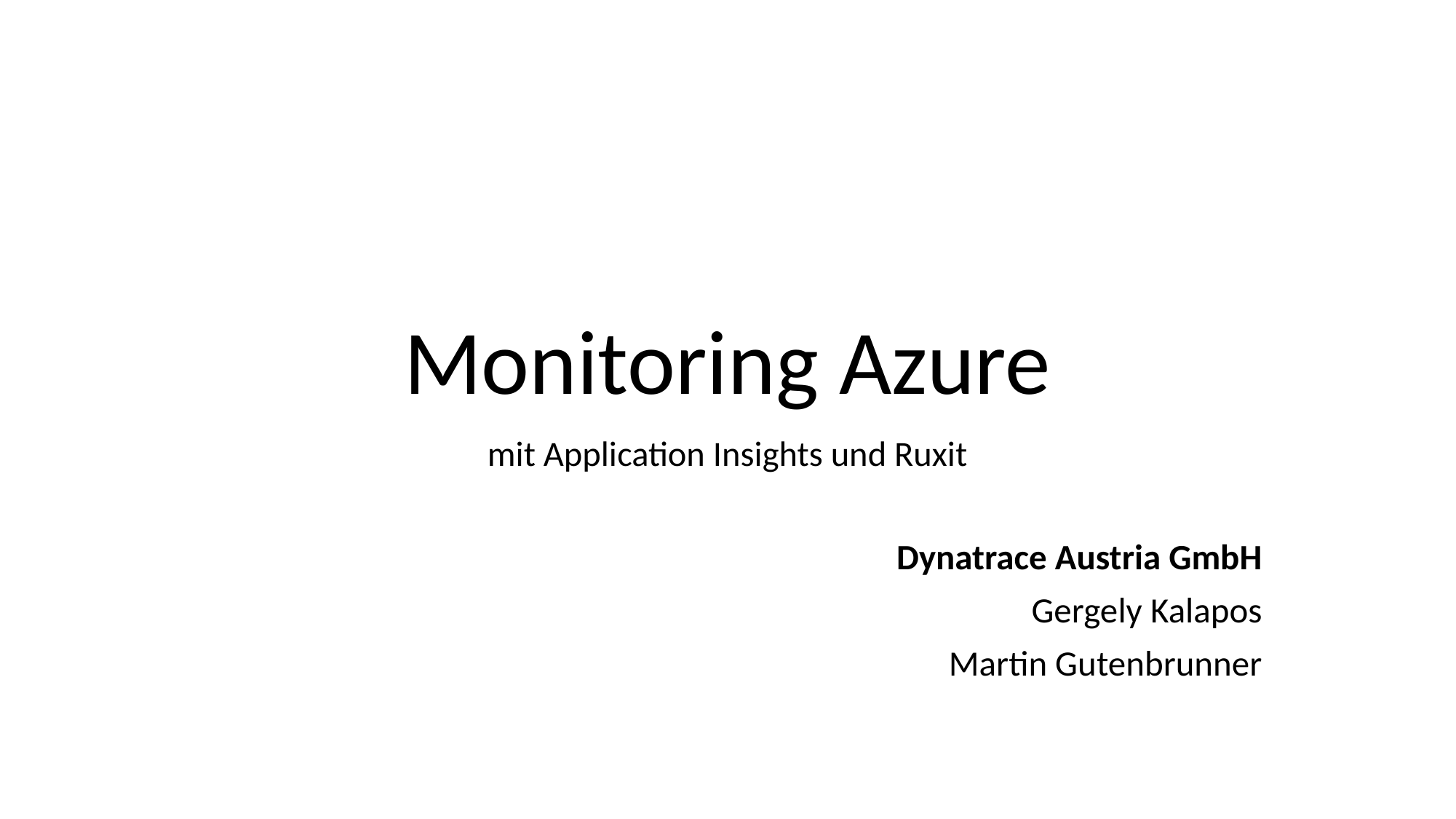

# Monitoring Azure
mit Application Insights und Ruxit
Dynatrace Austria GmbH
Gergely Kalapos
Martin Gutenbrunner